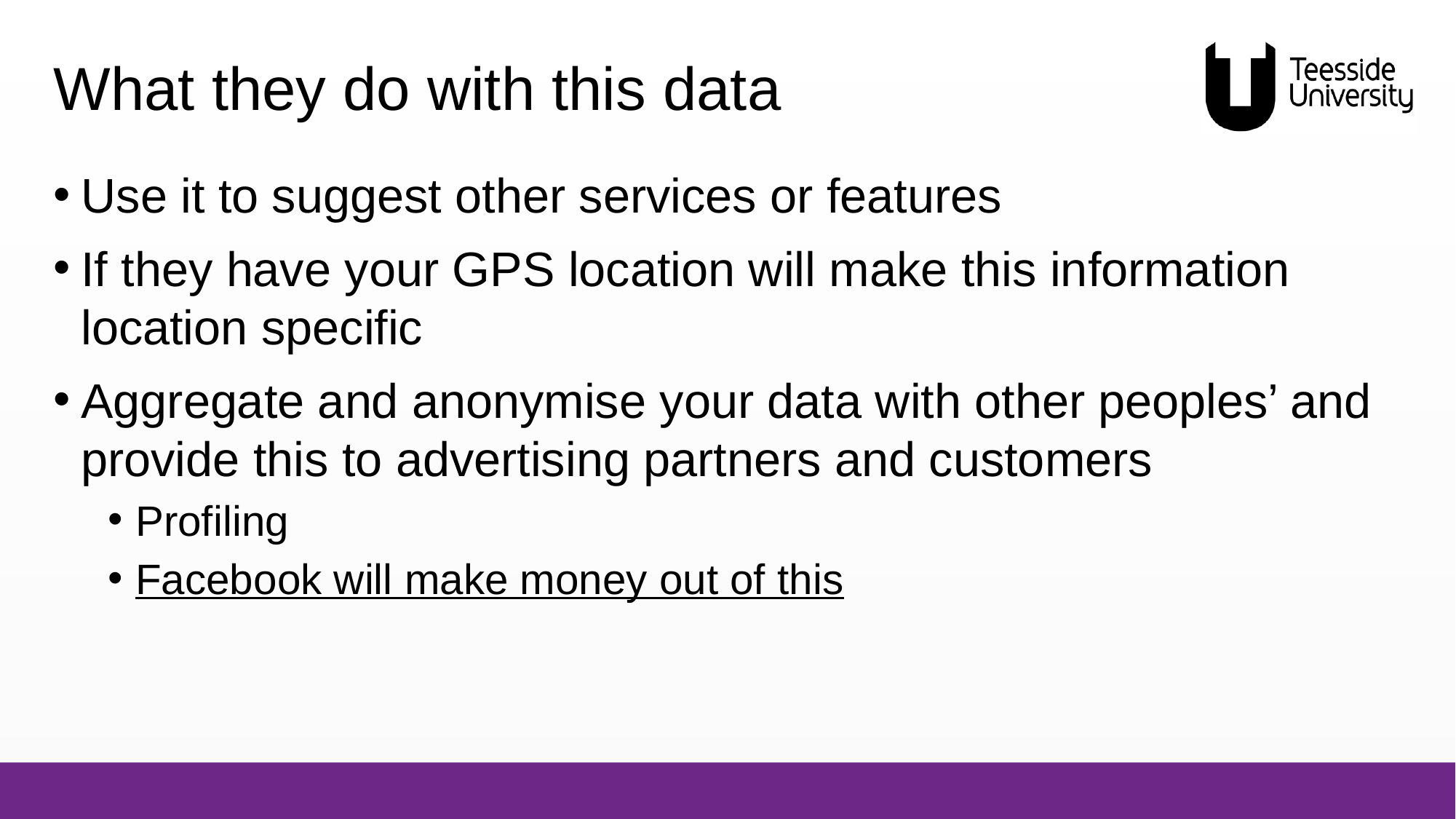

# What they do with this data
Use it to suggest other services or features
If they have your GPS location will make this information location specific
Aggregate and anonymise your data with other peoples’ and provide this to advertising partners and customers
Profiling
Facebook will make money out of this